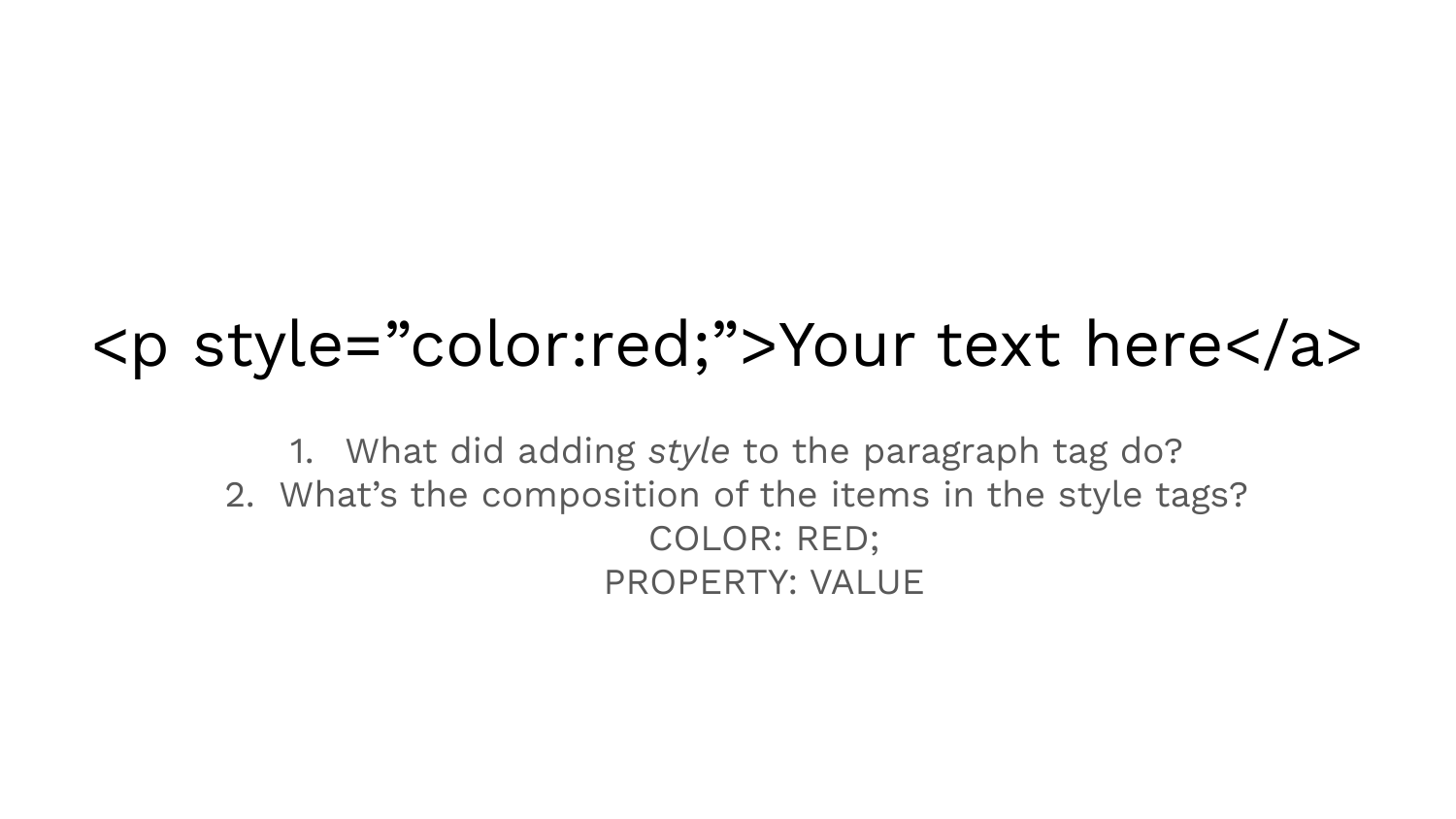

# <p style=”color:red;”>Your text here</a>
What did adding style to the paragraph tag do?
What’s the composition of the items in the style tags?
COLOR: RED;
PROPERTY: VALUE